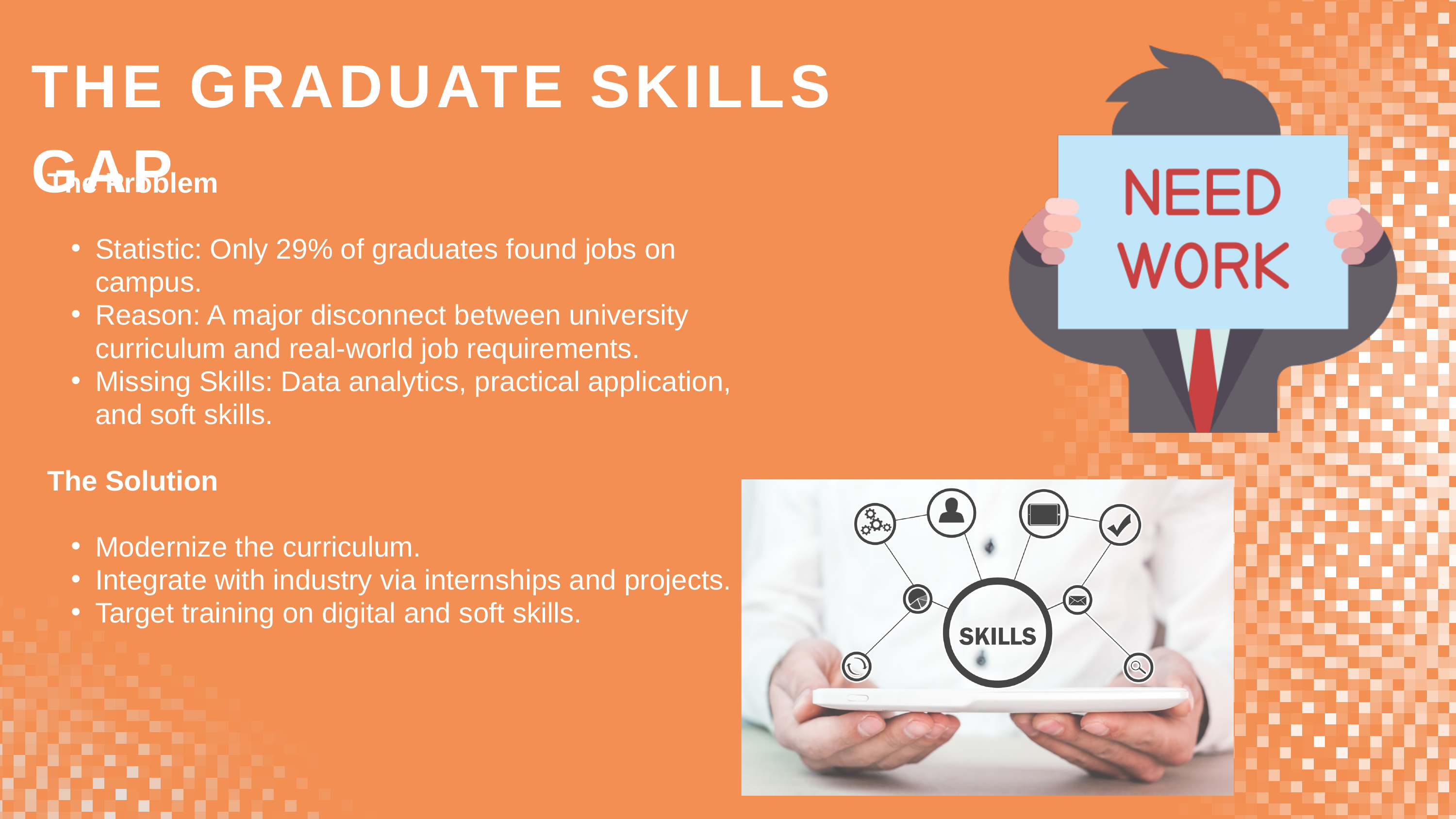

THE GRADUATE SKILLS GAP

The Problem

Statistic: Only 29% of graduates found jobs on campus.
Reason: A major disconnect between university curriculum and real-world job requirements.
Missing Skills: Data analytics, practical application, and soft skills.

The Solution

Modernize the curriculum.
Integrate with industry via internships and projects.
Target training on digital and soft skills.